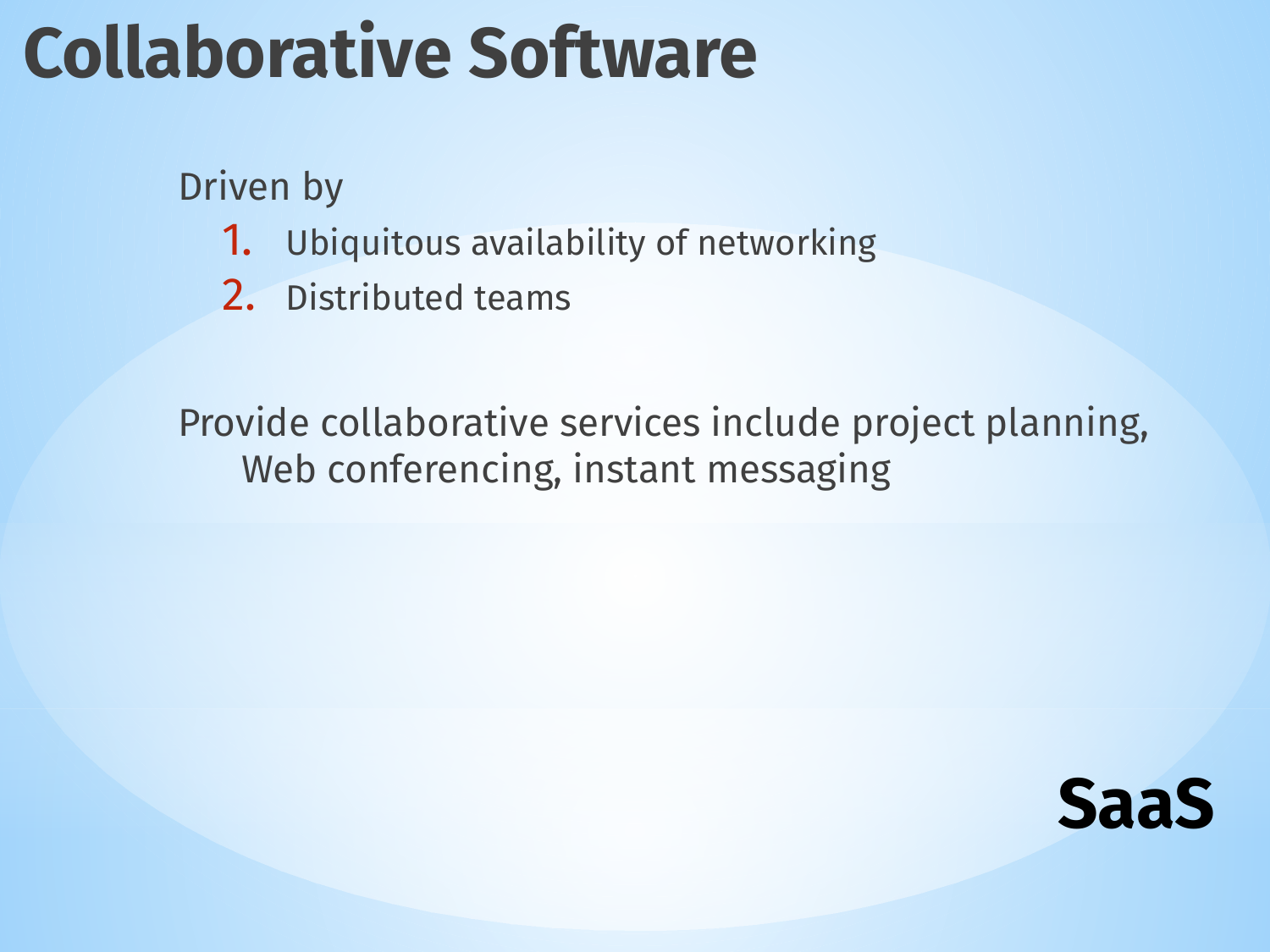

Collaborative Software
Driven by
Ubiquitous availability of networking
Distributed teams

Provide collaborative services include project planning, Web conferencing, instant messaging

# SaaS